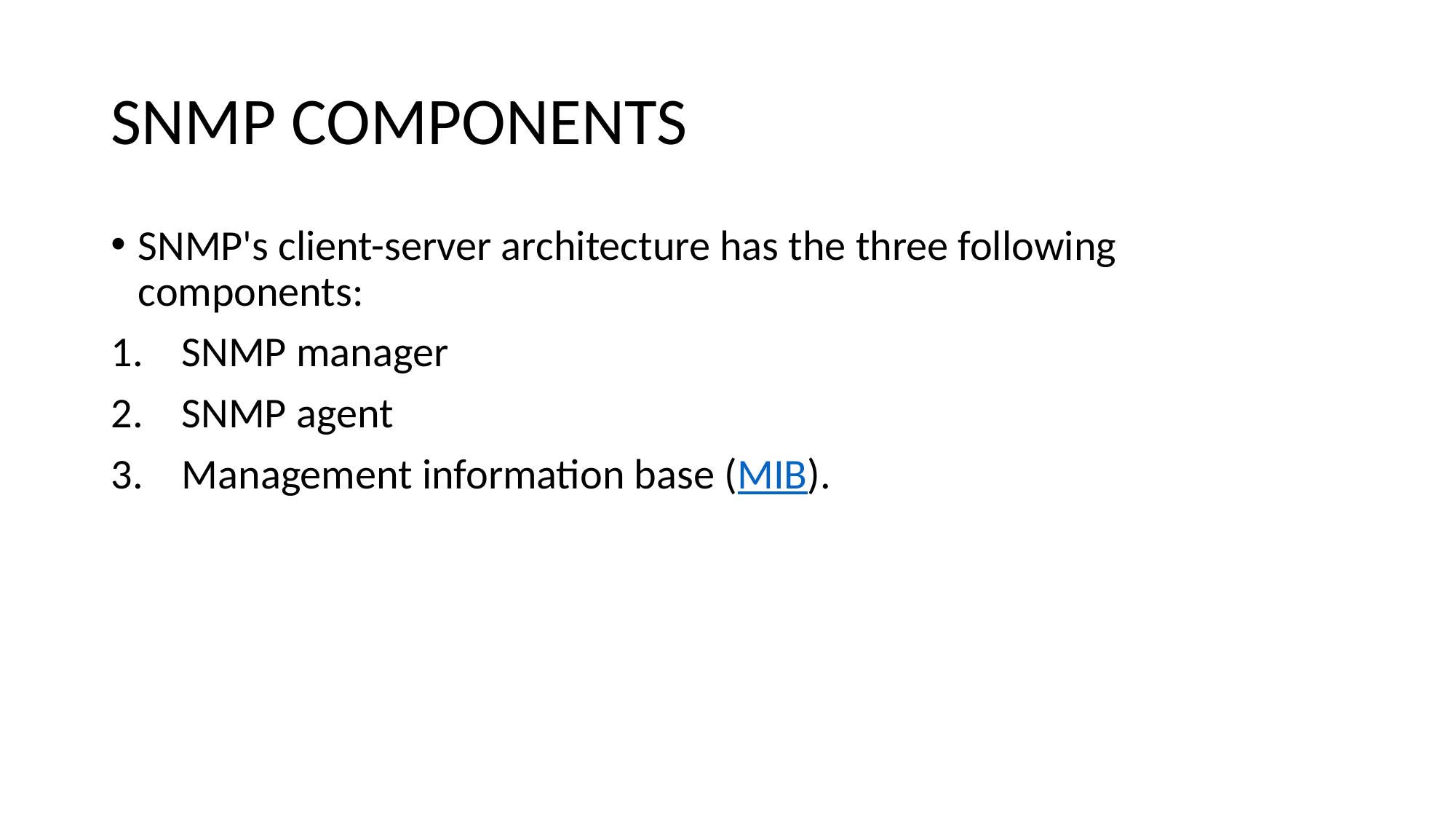

# SNMP COMPONENTS
SNMP's client-server architecture has the three following components:
 SNMP manager
 SNMP agent
 Management information base (MIB).